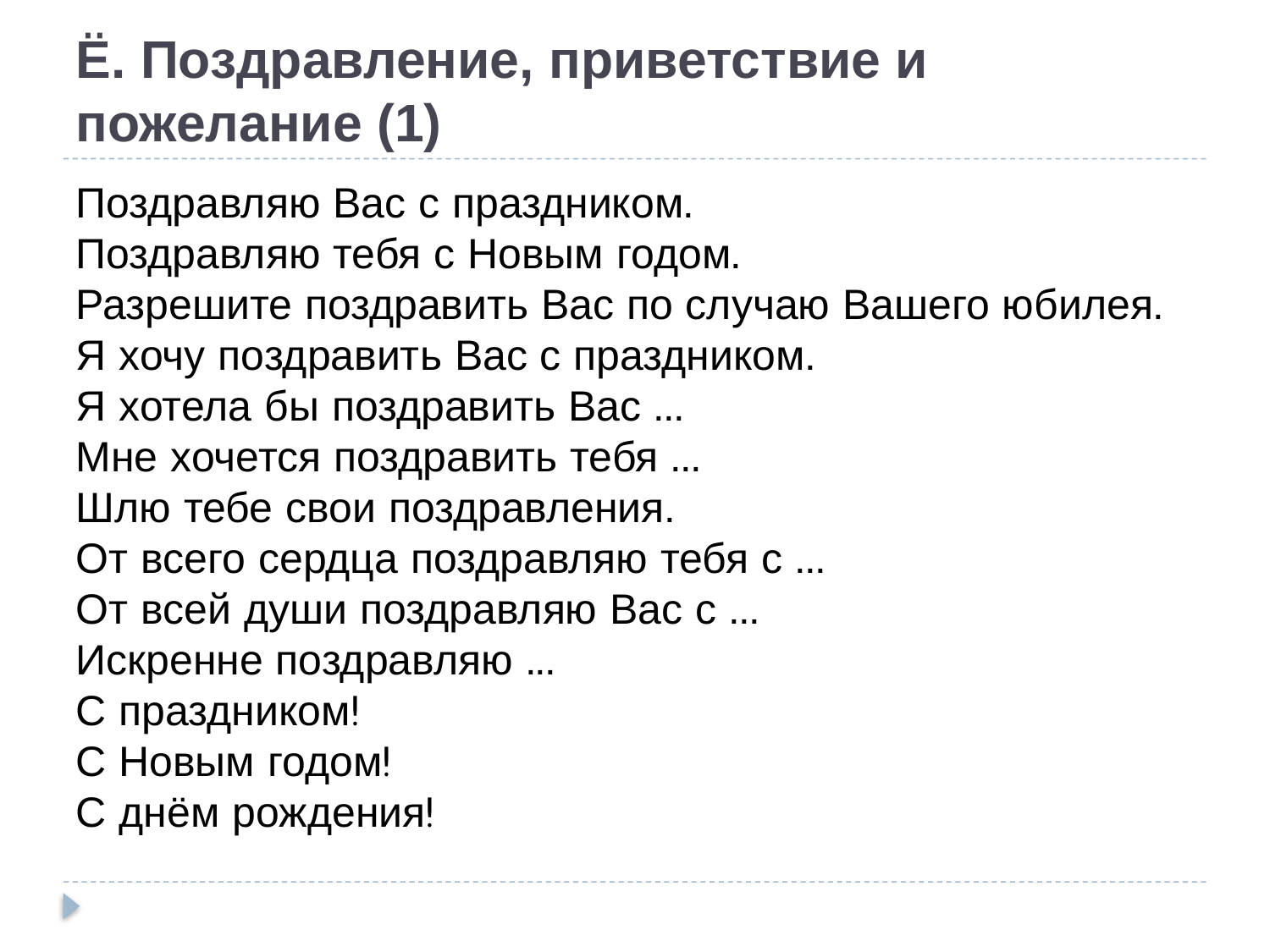

# Ё. Поздравление, приветствие и пожелание (1)
Поздравляю Вас с праздником.
Поздравляю тебя с Новым годом.
Разрешите поздравить Вас по случаю Вашего юбилея.
Я хочу поздравить Вас с праздником.
Я хотела бы поздравить Вас ...
Мне хочется поздравить тебя ...
Шлю тебе свои поздравления.
От всего сердца поздравляю тебя с ...
От всей души поздравляю Вас с ...
Искренне поздравляю ...
С праздником!
С Новым годом!
С днём рождения!